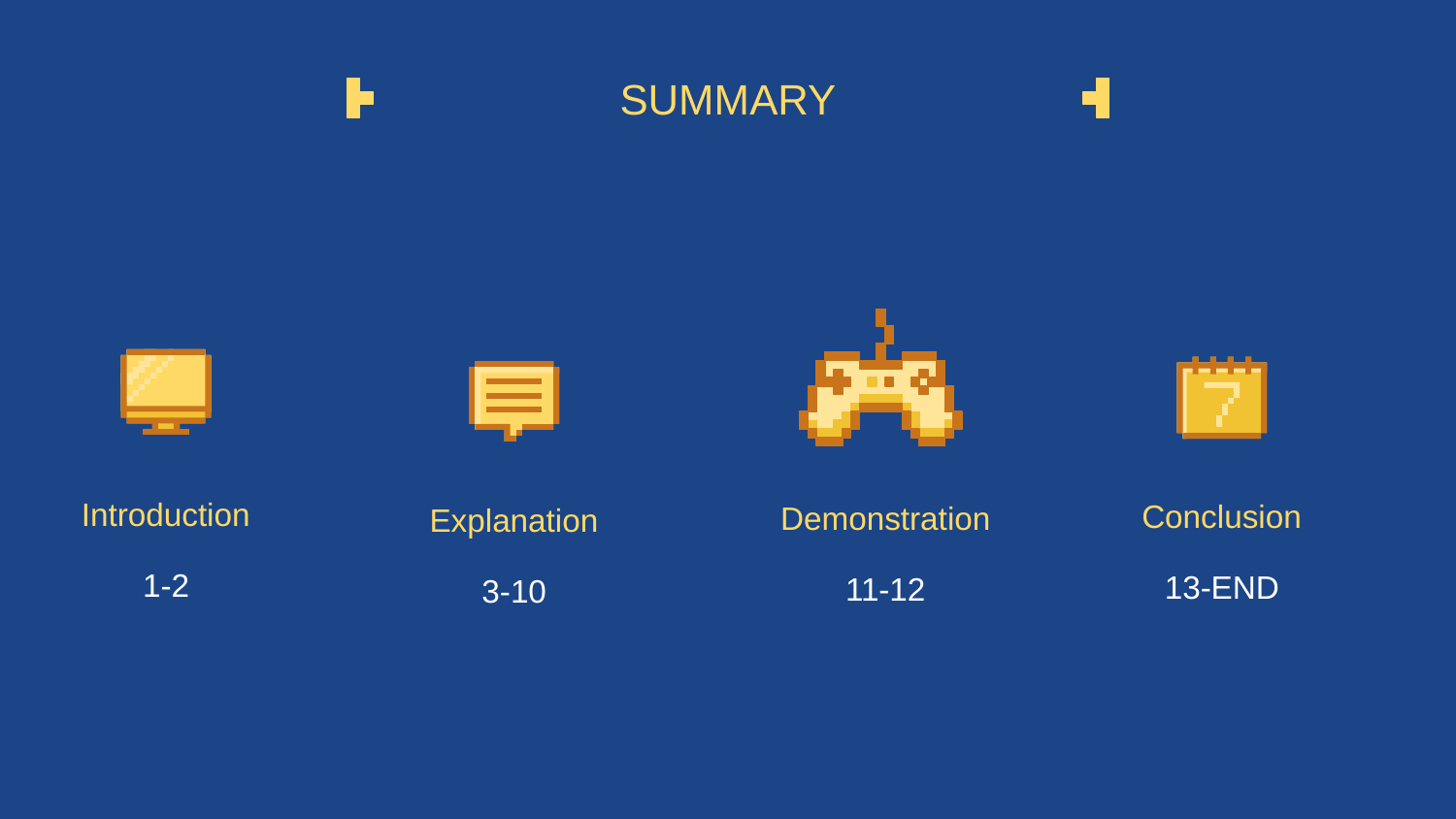

# SUMMARY

Introduction
Conclusion
Demonstration
Explanation
1-2
13-END
11-12
3-10